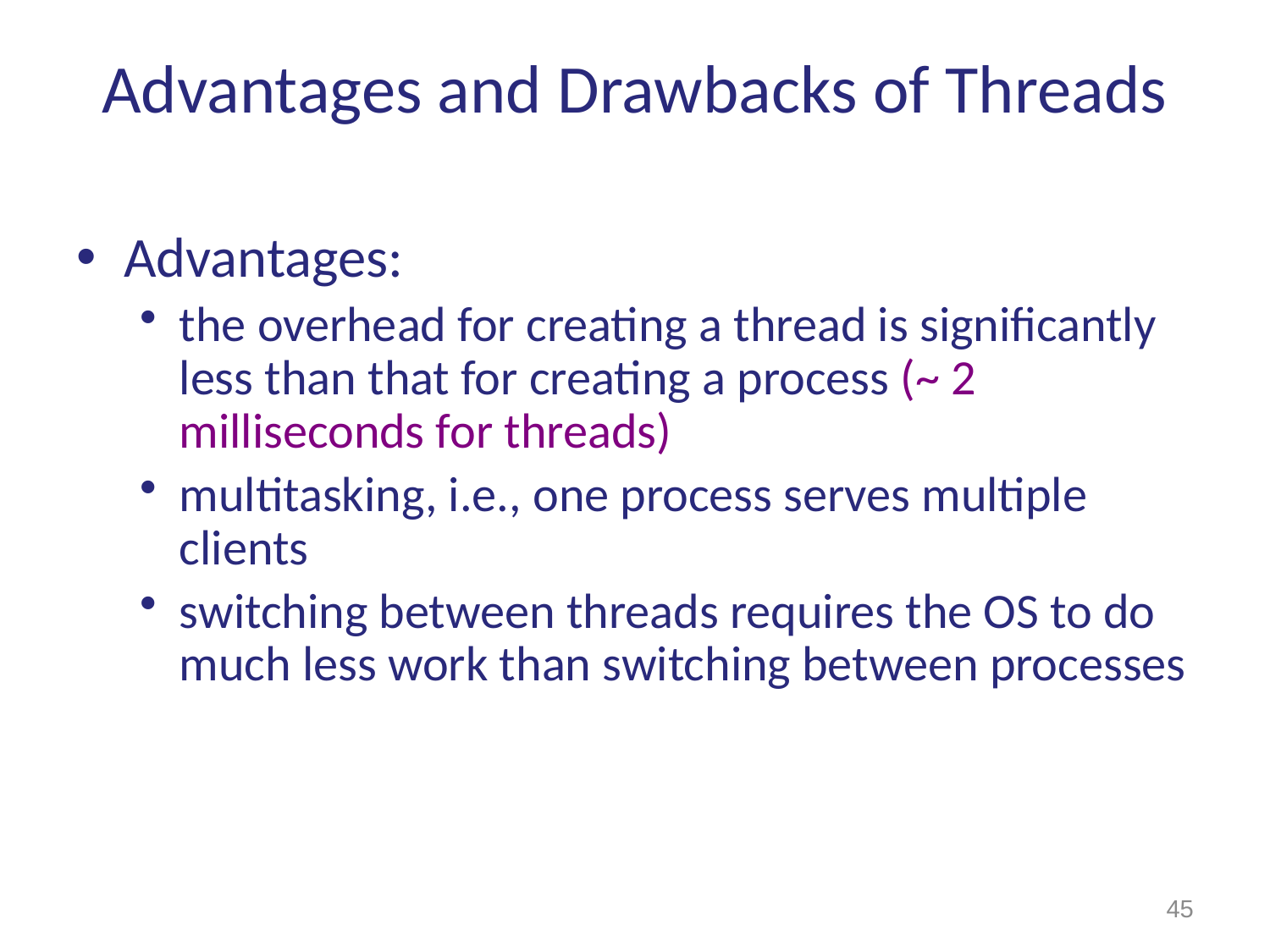

# Advantages and Drawbacks of Threads
Advantages:
the overhead for creating a thread is significantly less than that for creating a process (~ 2 milliseconds for threads)
multitasking, i.e., one process serves multiple clients
switching between threads requires the OS to do much less work than switching between processes
45